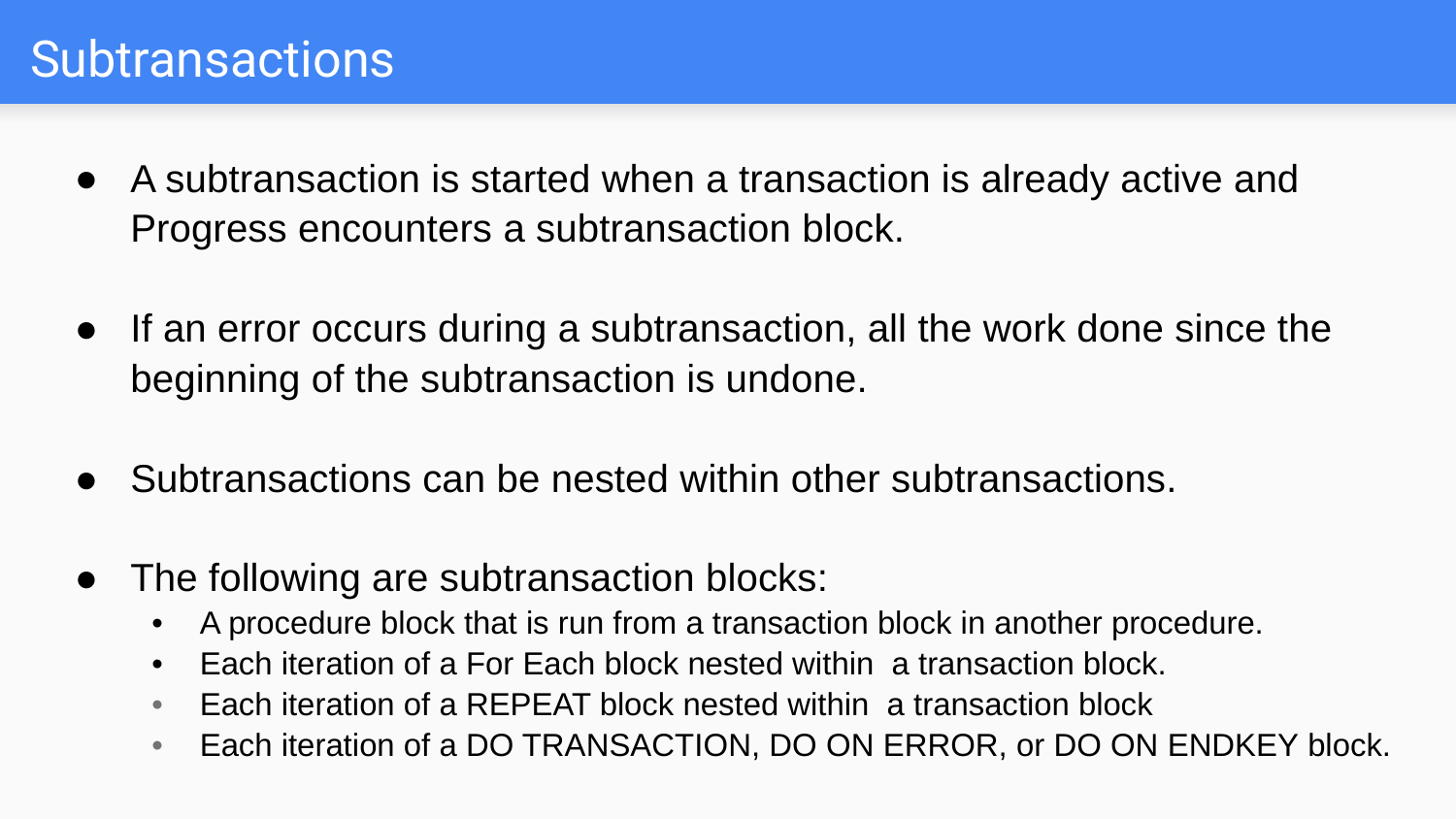

# Subtransactions
A subtransaction is started when a transaction is already active and Progress encounters a subtransaction block.

If an error occurs during a subtransaction, all the work done since the beginning of the subtransaction is undone.

Subtransactions can be nested within other subtransactions.

The following are subtransaction blocks:
A procedure block that is run from a transaction block in another procedure.
Each iteration of a For Each block nested within  a transaction block.
Each iteration of a REPEAT block nested within  a transaction block
Each iteration of a DO TRANSACTION, DO ON ERROR, or DO ON ENDKEY block.